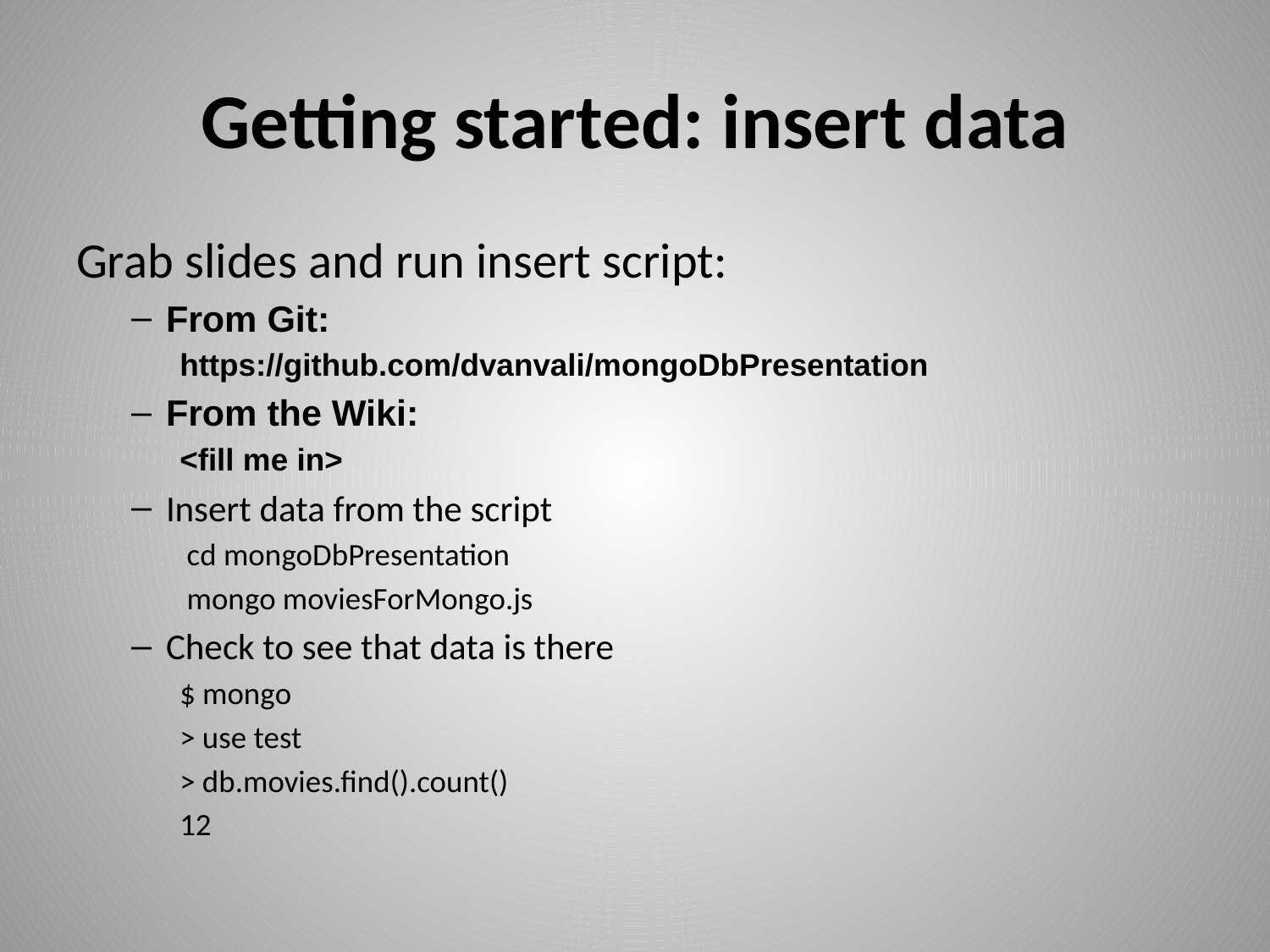

# Getting started: insert data
Grab slides and run insert script:
From Git:
https://github.com/dvanvali/mongoDbPresentation
From the Wiki:
<fill me in>
Insert data from the script
cd mongoDbPresentation
mongo moviesForMongo.js
Check to see that data is there
$ mongo
> use test
> db.movies.find().count()
12